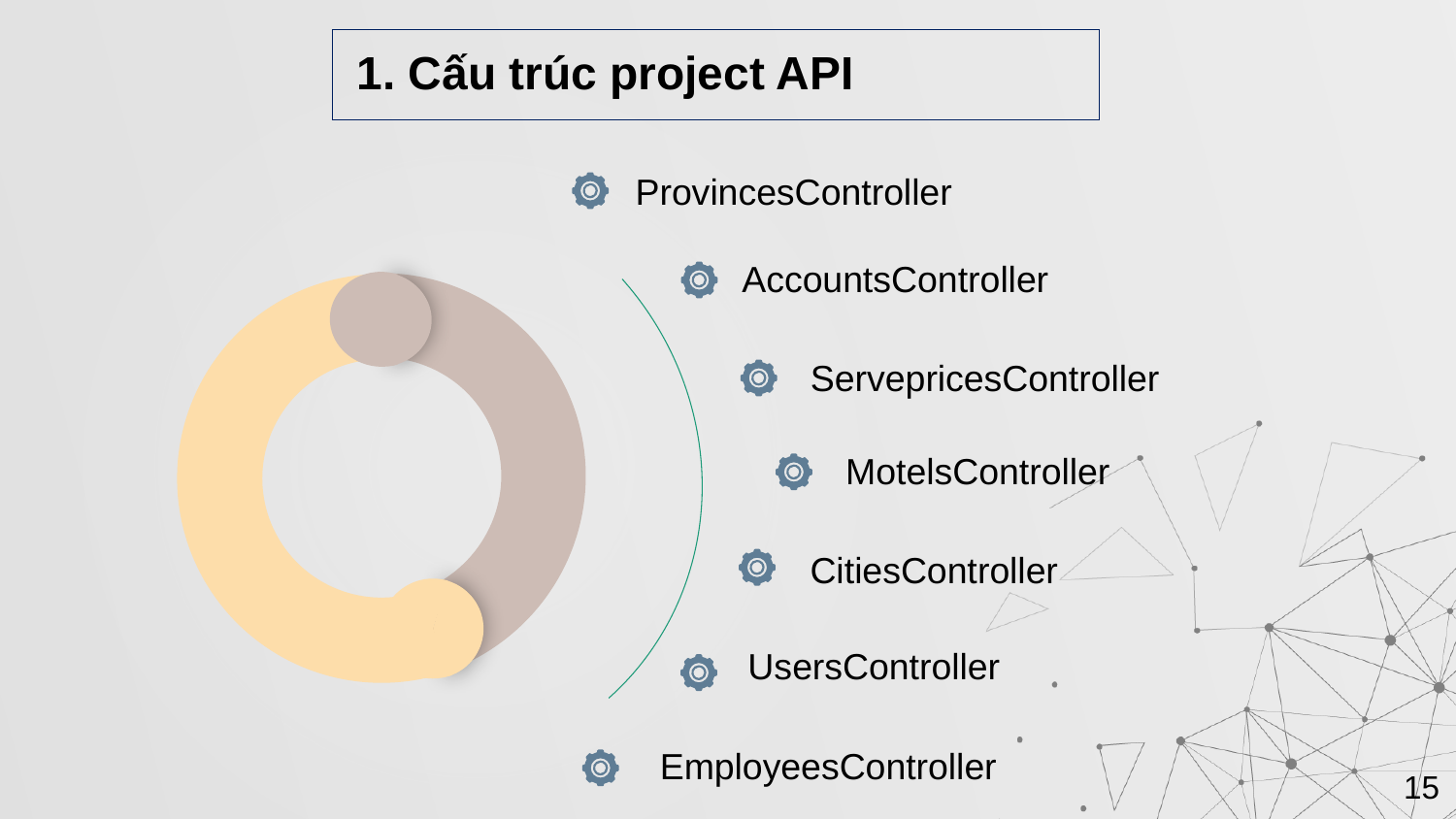

1. Cấu trúc project API
ProvincesController

AccountsController

ServepricesController

MotelsController

CitiesController

UsersController

EmployeesController

15